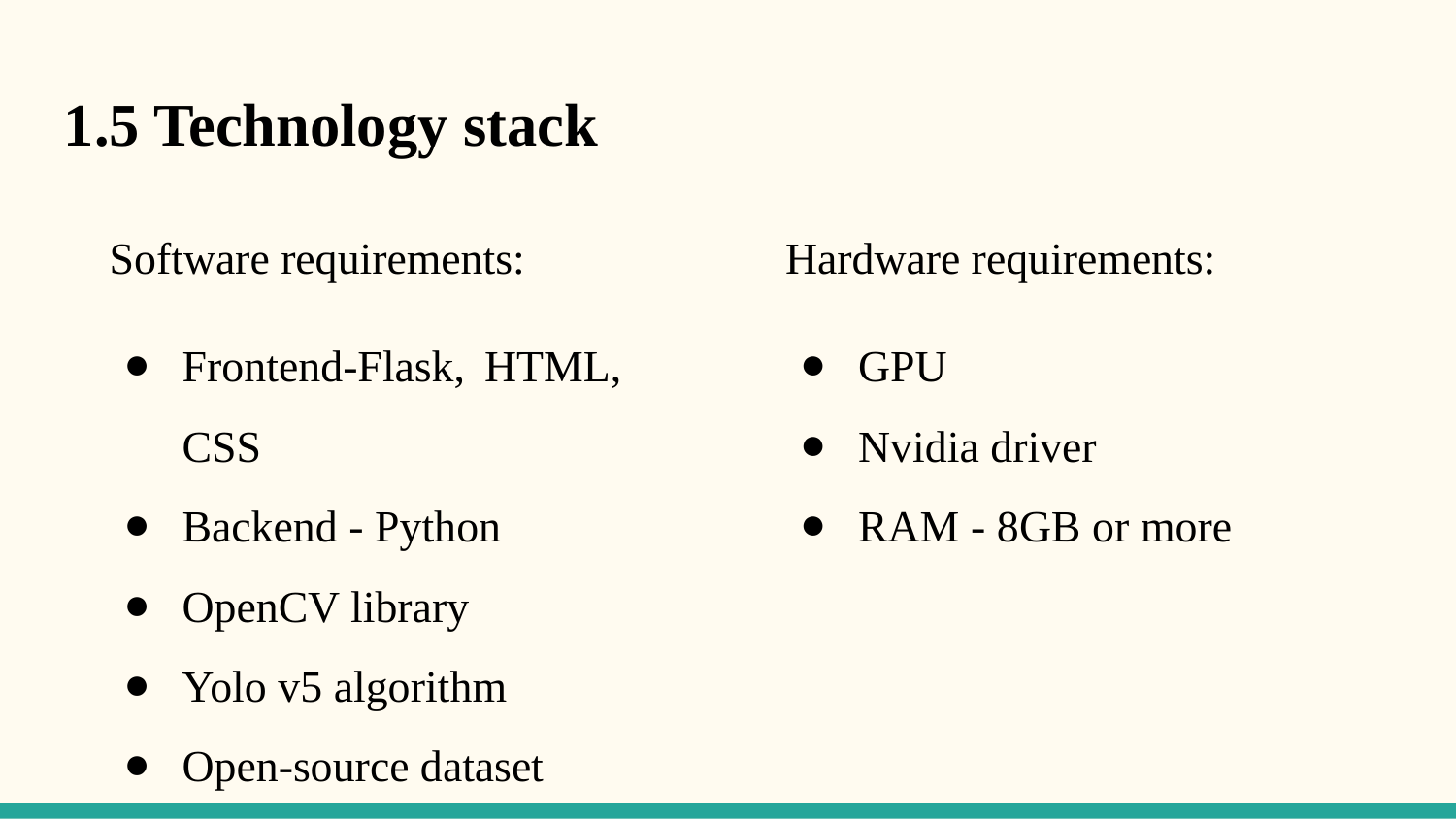

1.5 Technology stack
Software requirements:
Frontend-Flask, HTML, CSS
Backend - Python
OpenCV library
Yolo v5 algorithm
Open-source dataset

Hardware requirements:
GPU
Nvidia driver
RAM - 8GB or more